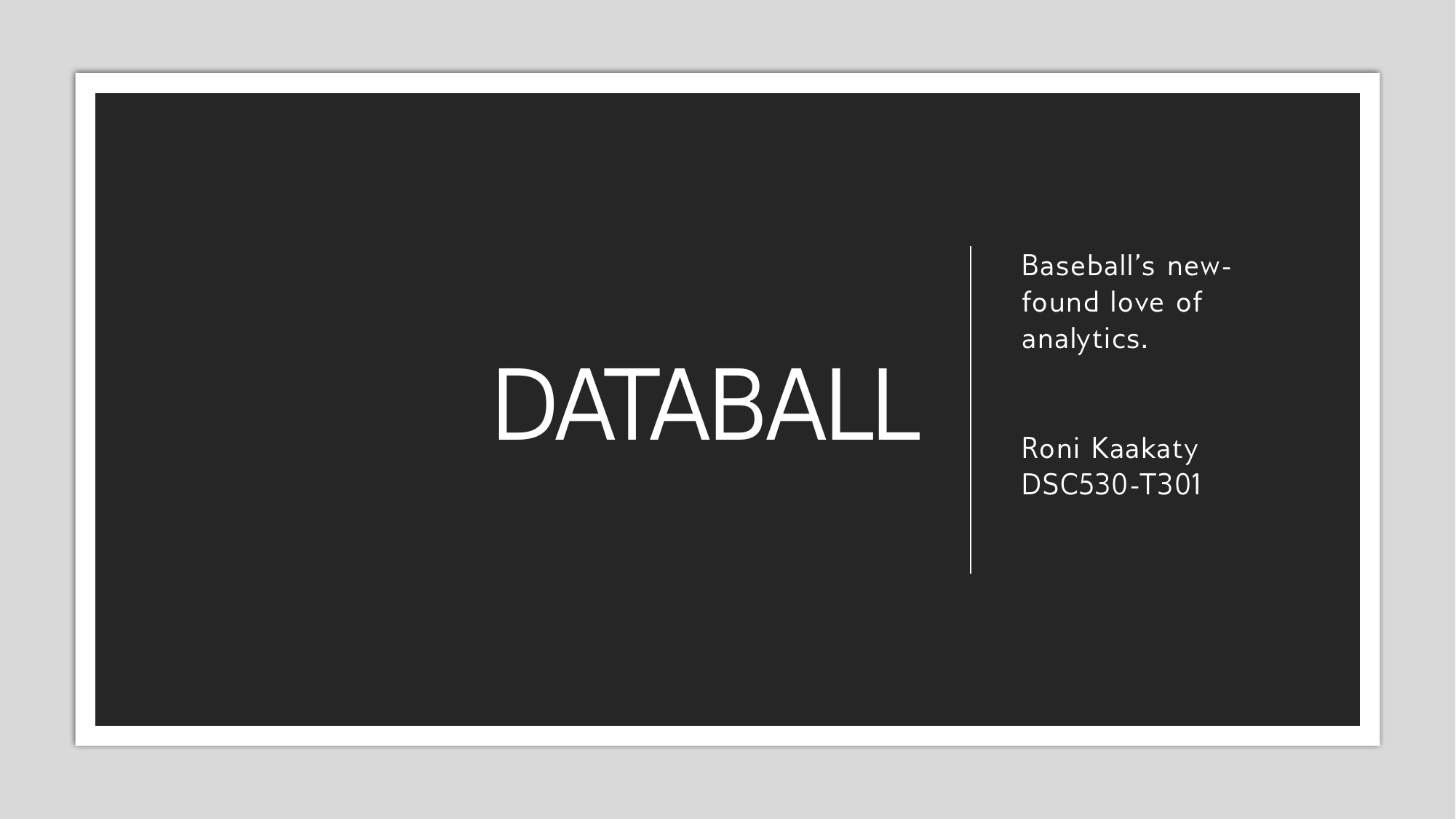

# Databall
Baseball’s new- found love of analytics.

Roni Kaakaty
DSC530-T301